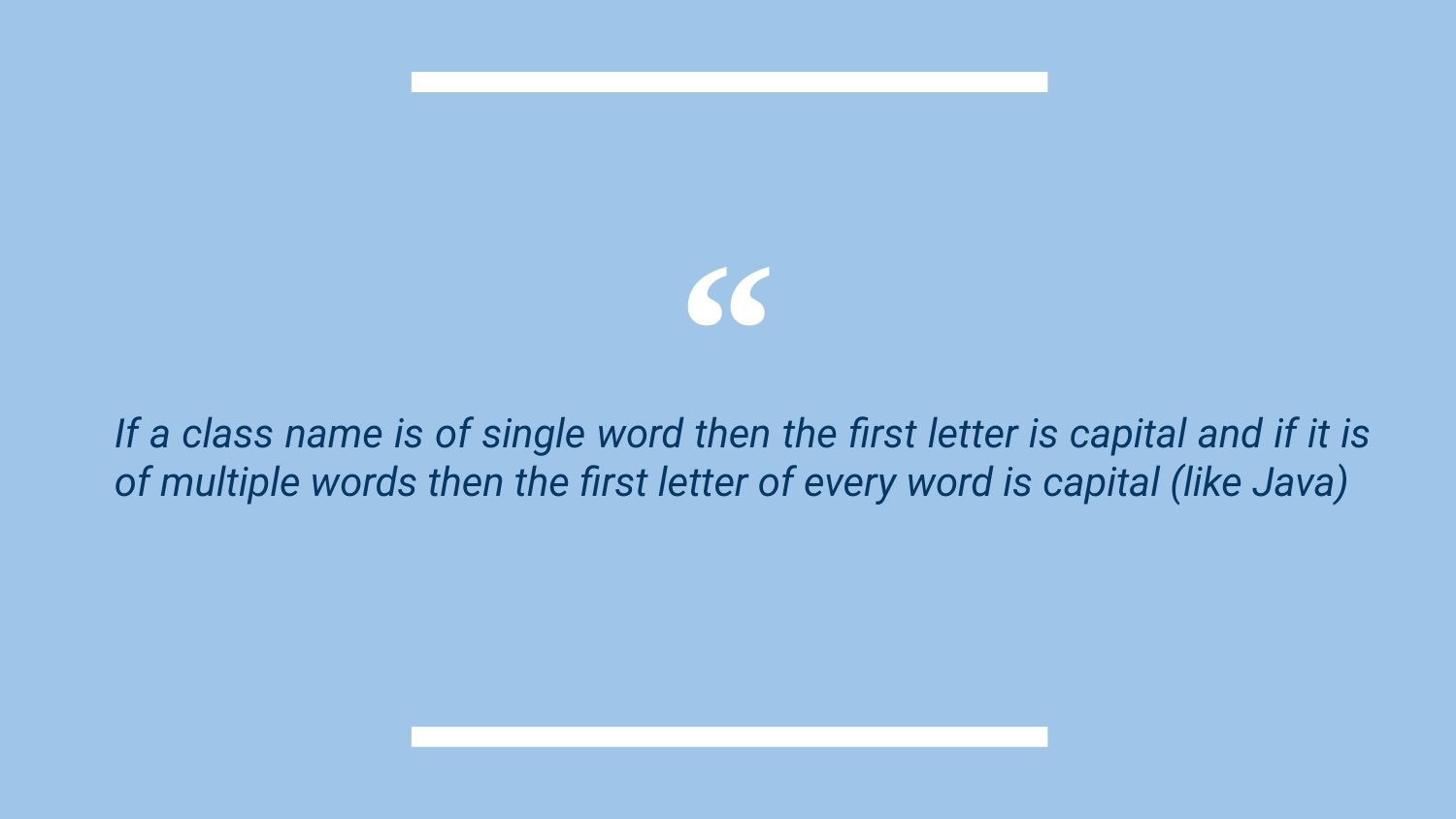

If a class name is of single word then the first letter is capital and if it is of multiple words then the first letter of every word is capital (like Java)
17